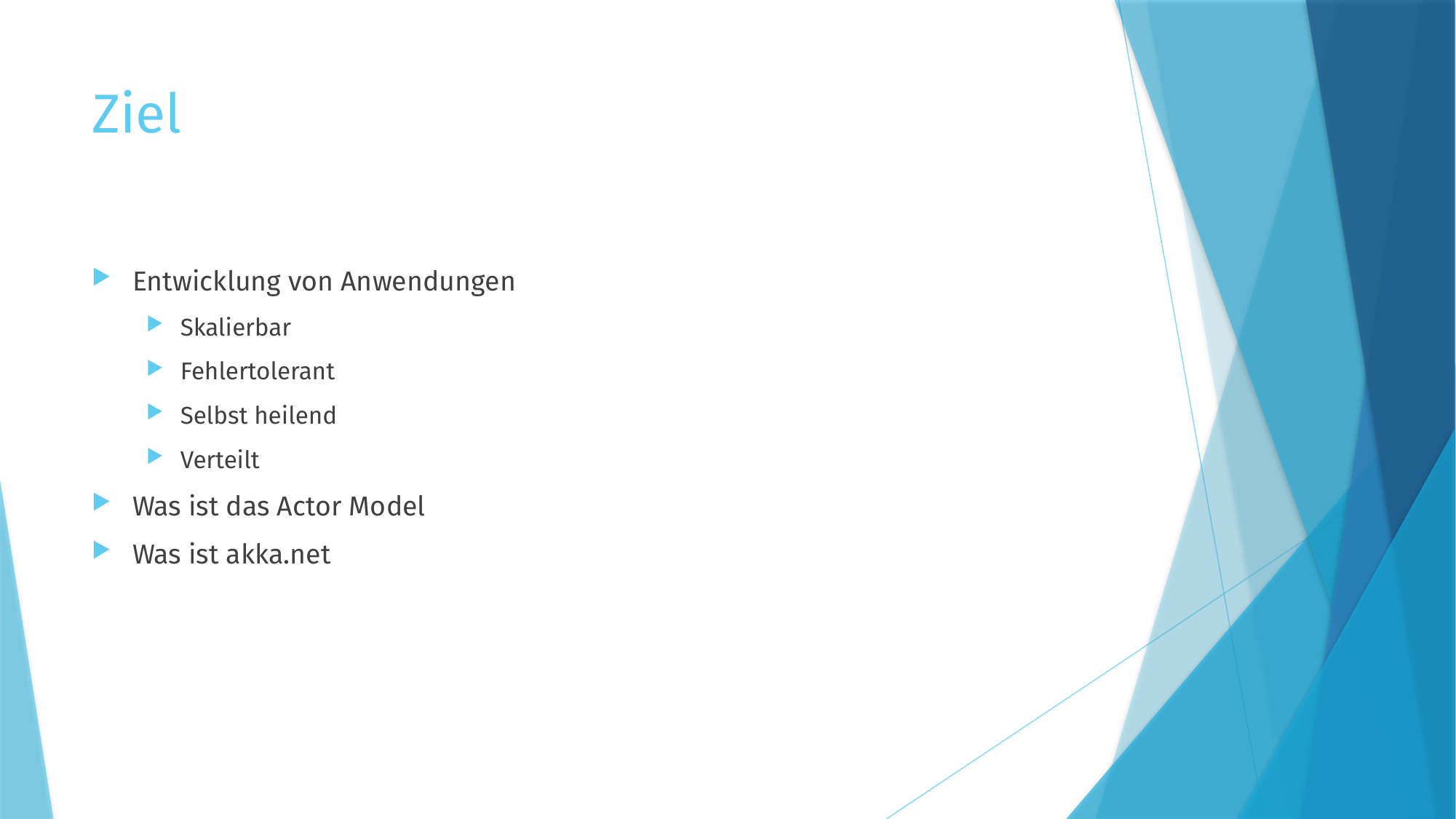

# Ziel
Entwicklung von Anwendungen
Skalierbar
Fehlertolerant
Selbst heilend
Verteilt
Was ist das Actor Model
Was ist akka.net